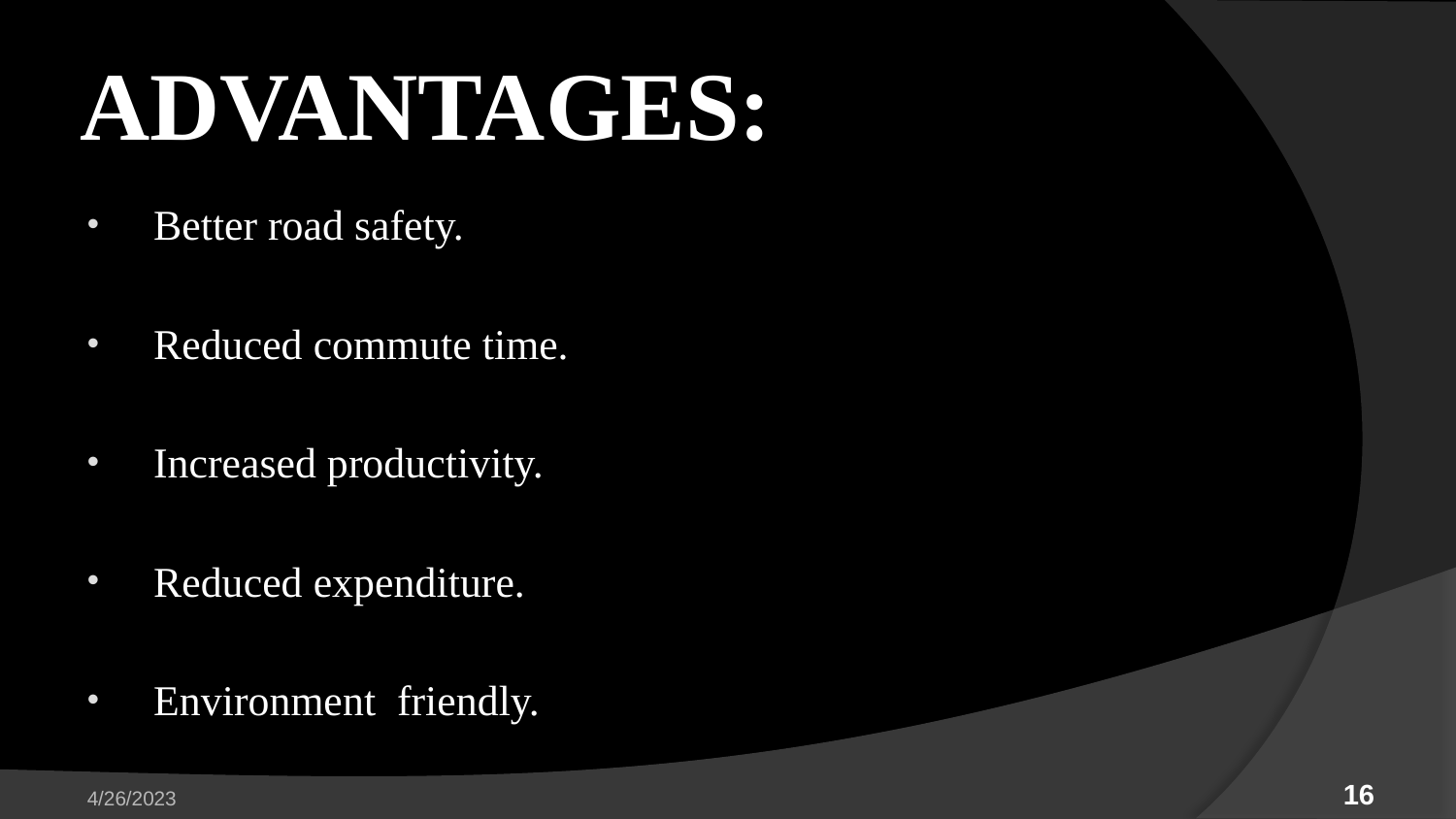

# ADVANTAGES:
Better road safety.

Reduced commute time.

Increased productivity.

Reduced expenditure.

Environment  friendly.
4/26/2023
16